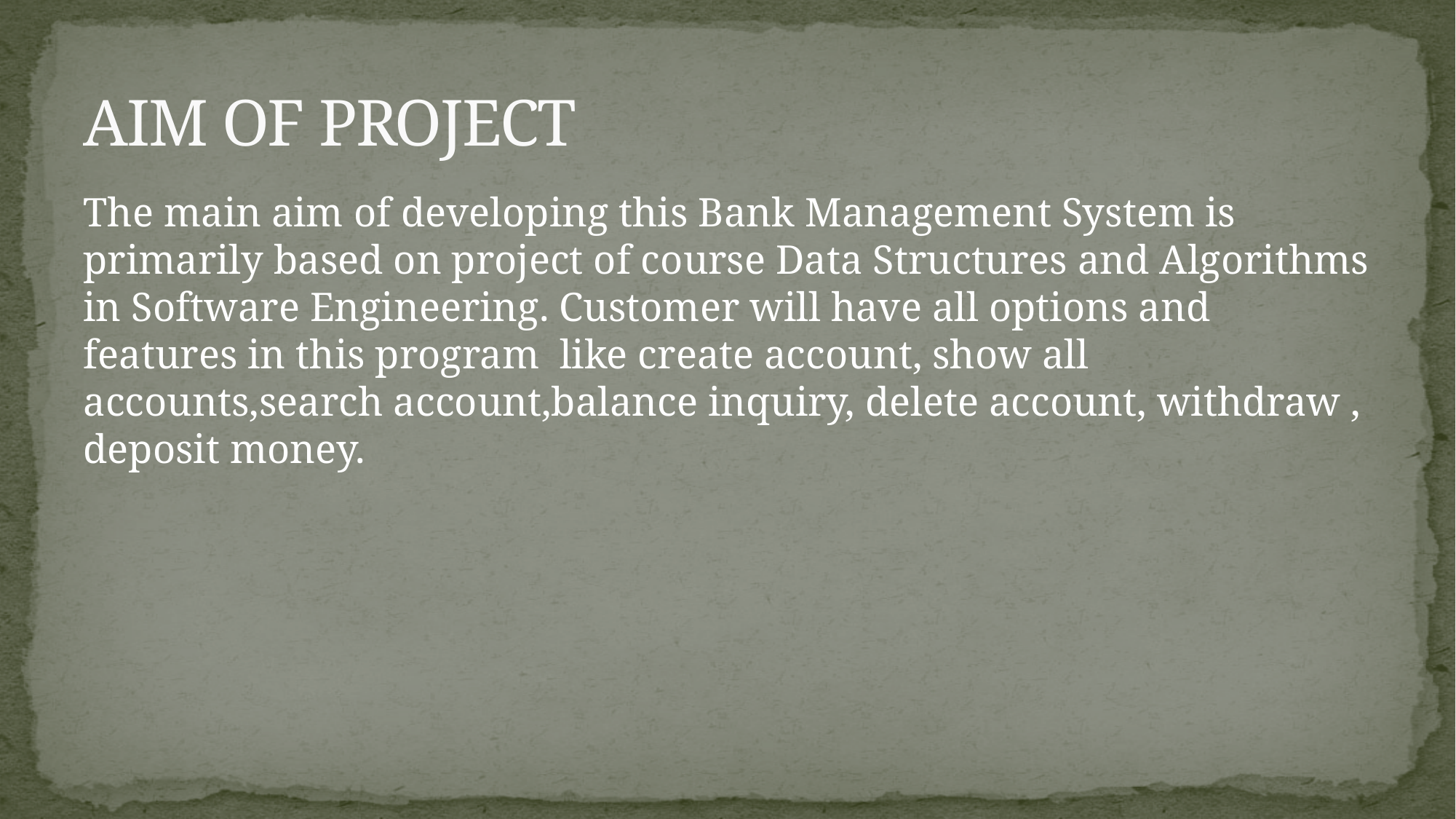

# AIM OF PROJECT
The main aim of developing this Bank Management System is   primarily based on project of course Data Structures and Algorithms in Software Engineering. Customer will have all options and features in this program  like create account, show all accounts,search account,balance inquiry, delete account, withdraw , deposit money.